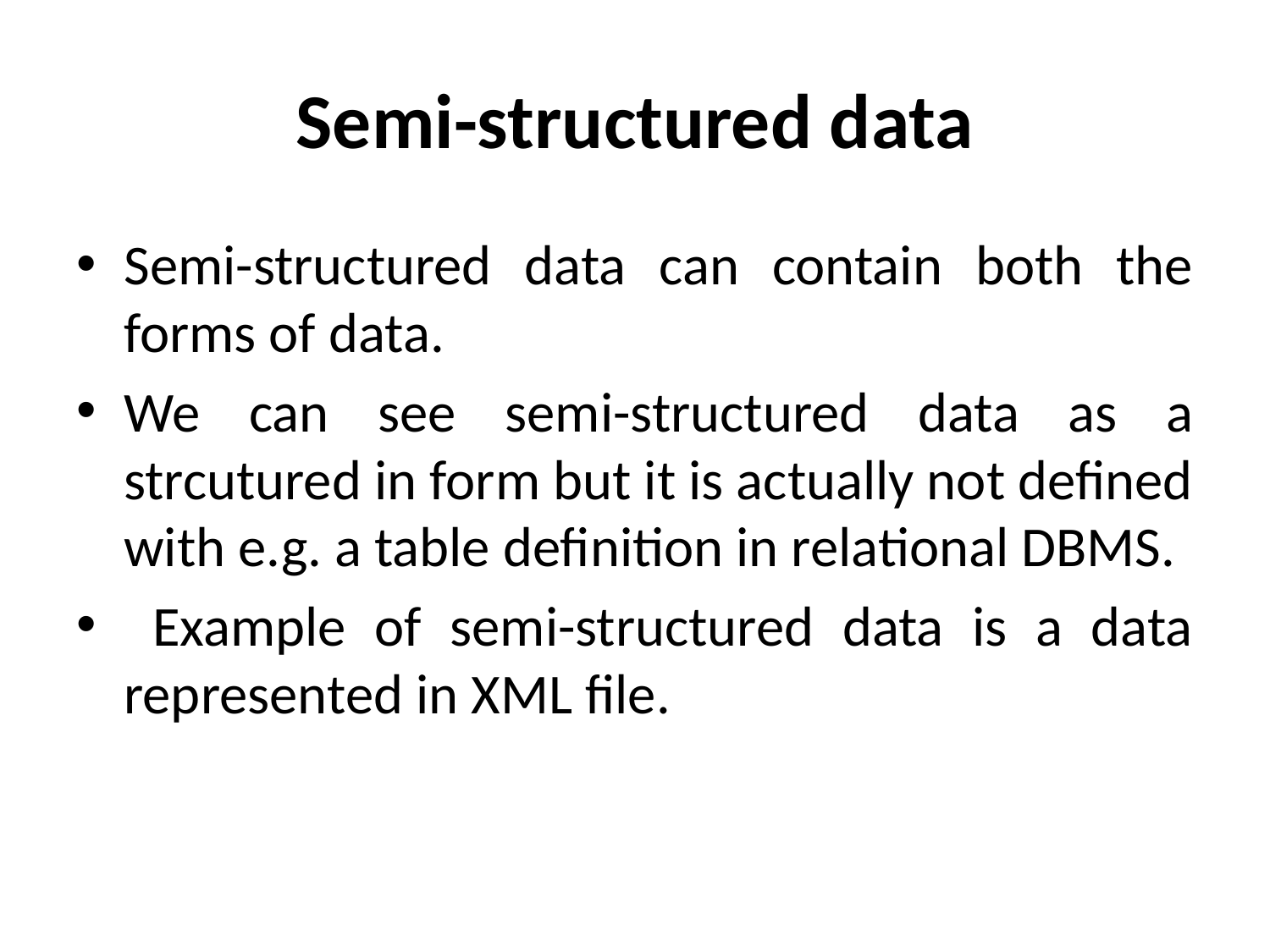

# Semi-structured data
Semi-structured data can contain both the forms of data.
We can see semi-structured data as a strcutured in form but it is actually not defined with e.g. a table definition in relational DBMS.
 Example of semi-structured data is a data represented in XML file.